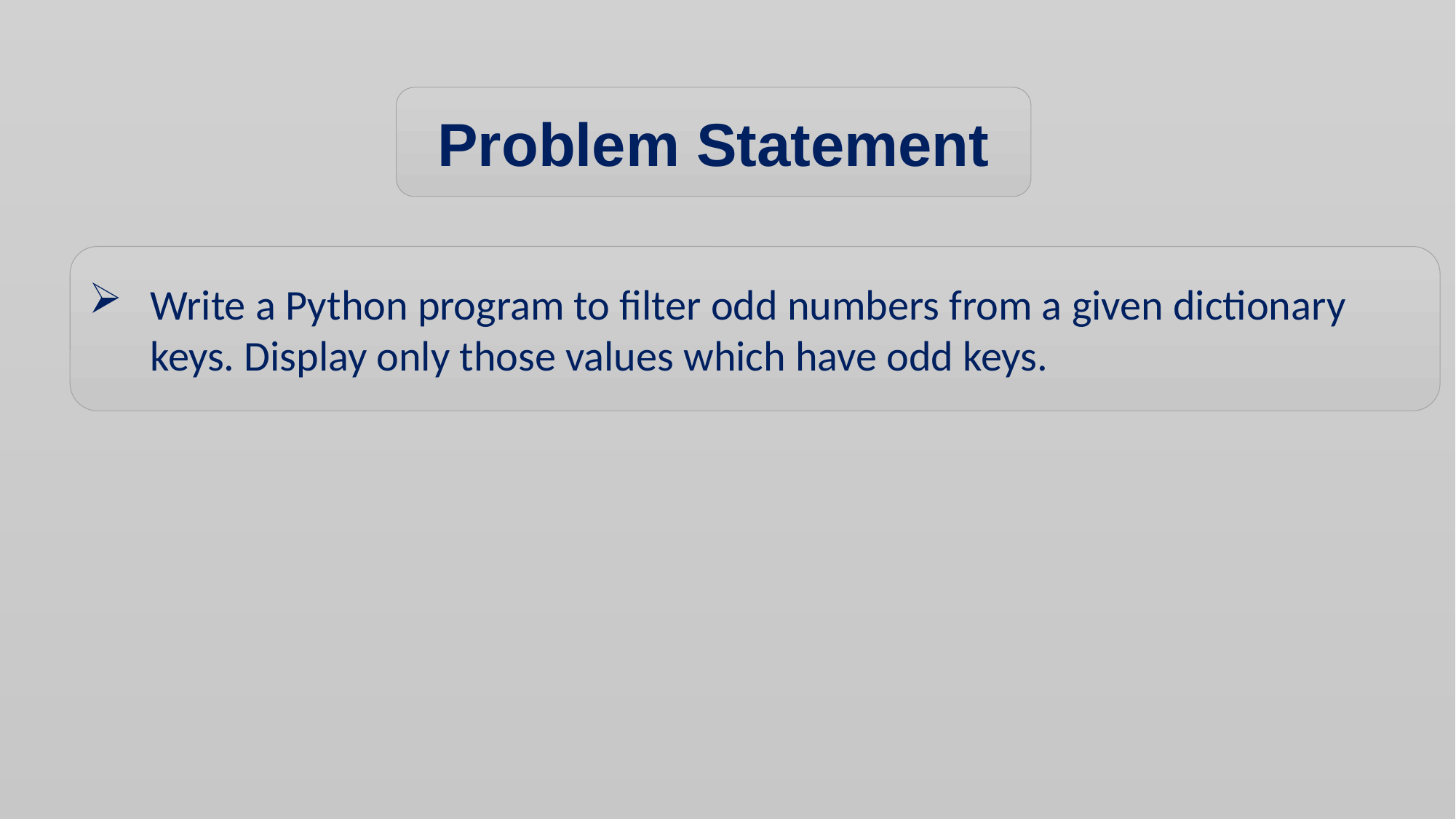

Problem Statement
Write a Python program to filter odd numbers from a given dictionary keys. Display only those values which have odd keys.